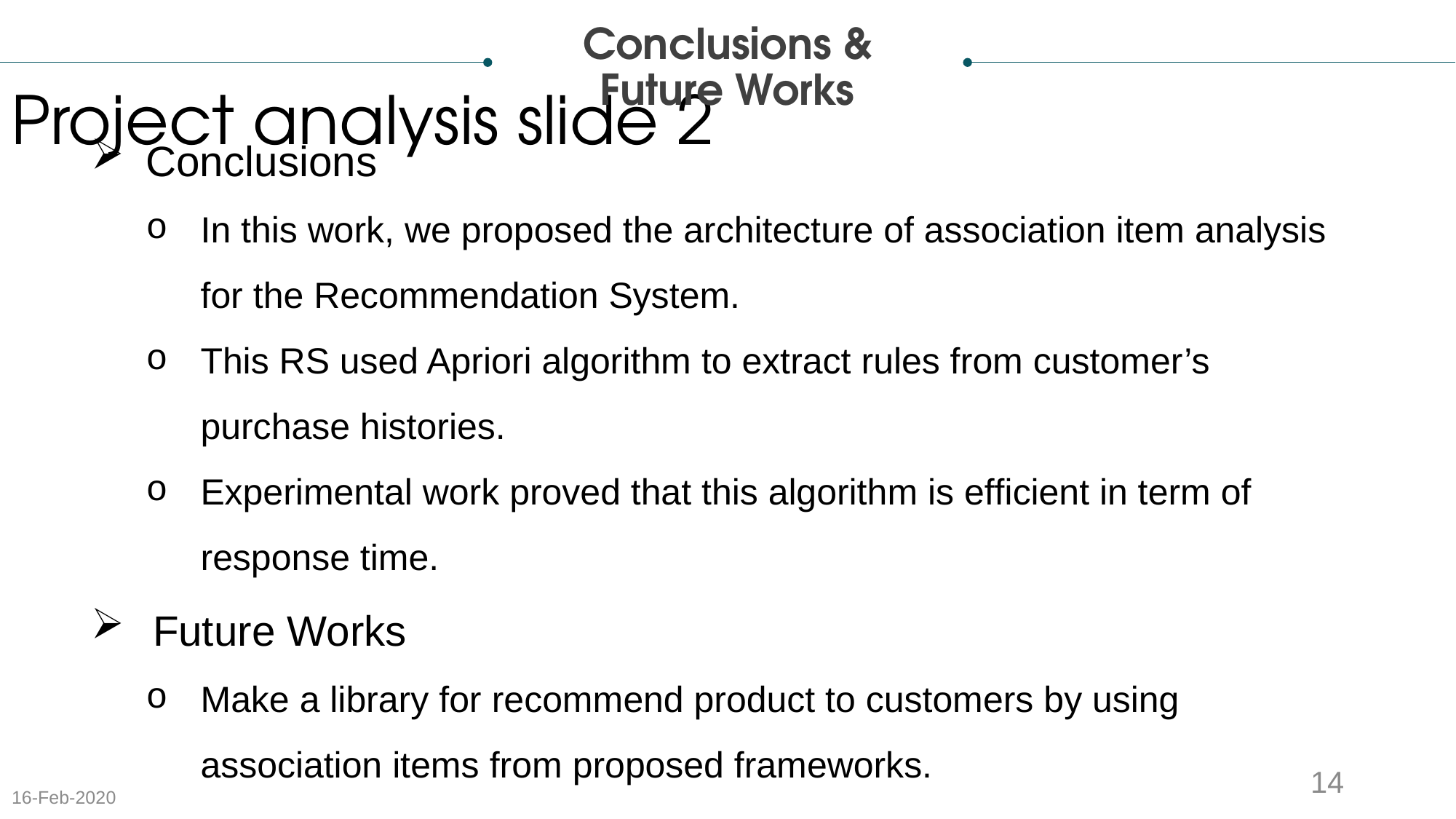

Conclusions &
Future Works
Project analysis slide 2
Conclusions
In this work, we proposed the architecture of association item analysis for the Recommendation System.
This RS used Apriori algorithm to extract rules from customer’s purchase histories.
Experimental work proved that this algorithm is efﬁcient in term of response time.
Future Works
Make a library for recommend product to customers by using association items from proposed frameworks.

14
16-Feb-2020